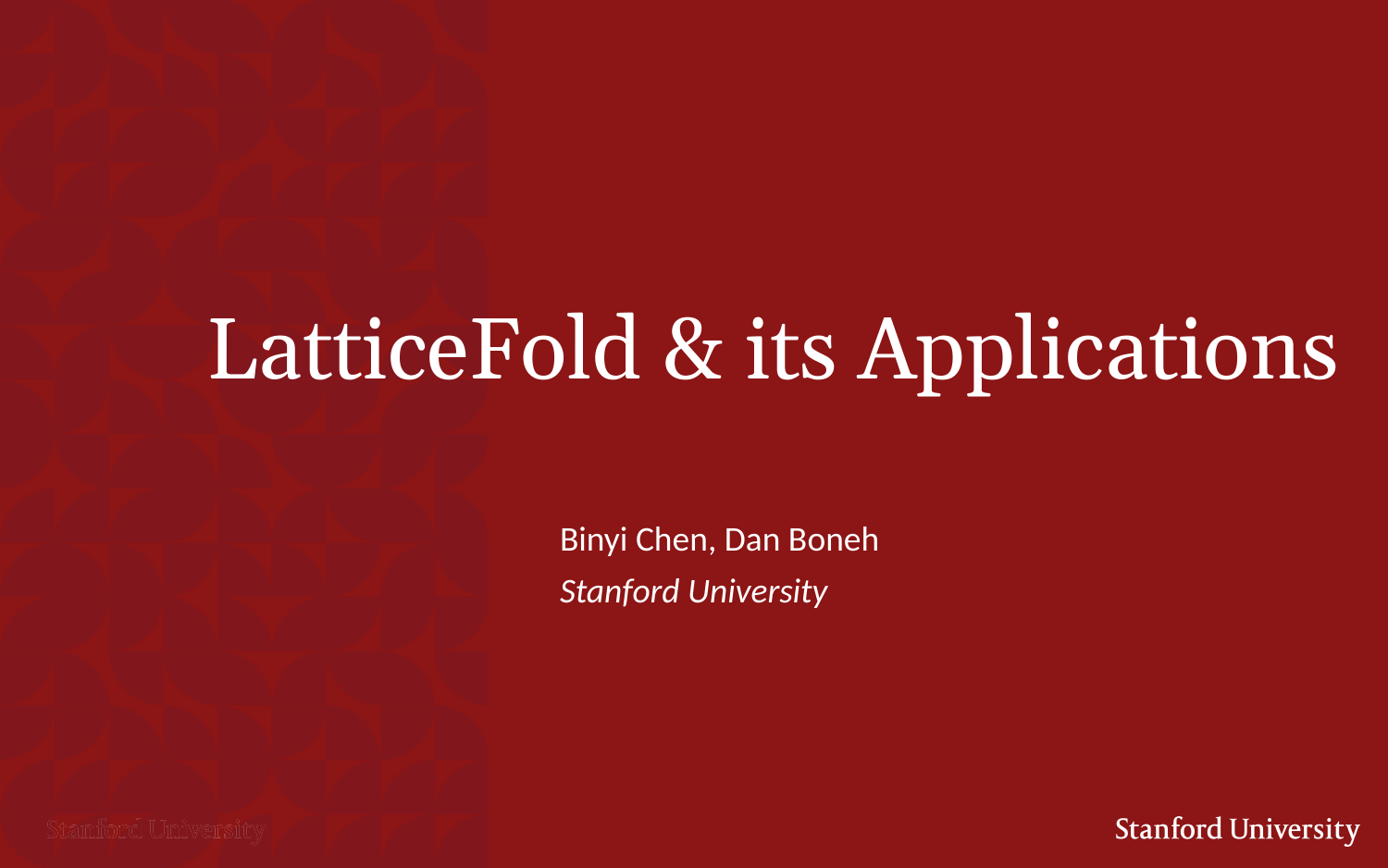

# LatticeFold & its Applications
Binyi Chen, Dan Boneh
Stanford University